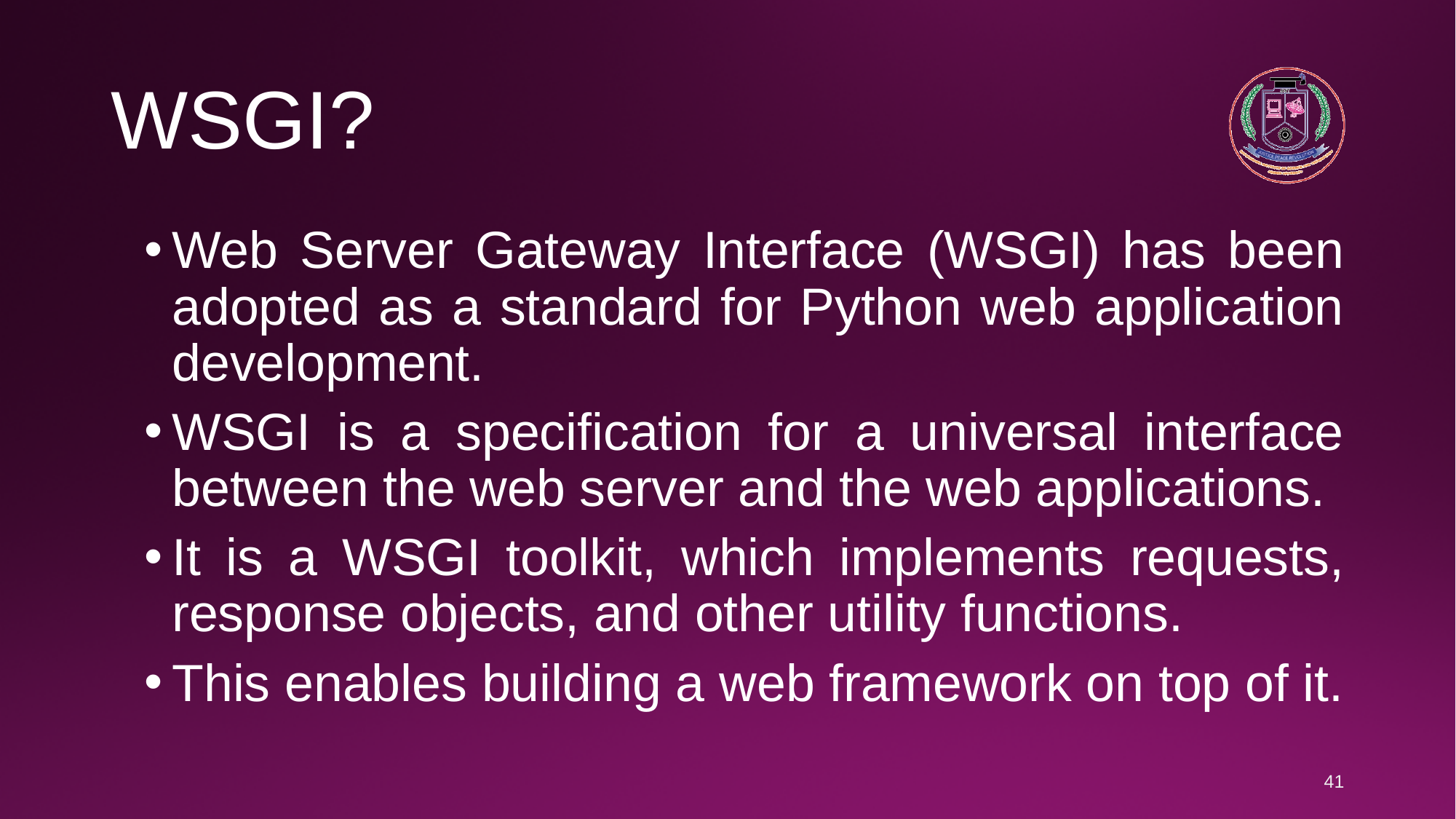

# WSGI?
Web Server Gateway Interface (WSGI) has been adopted as a standard for Python web application development.
WSGI is a specification for a universal interface between the web server and the web applications.
It is a WSGI toolkit, which implements requests, response objects, and other utility functions.
This enables building a web framework on top of it.
41